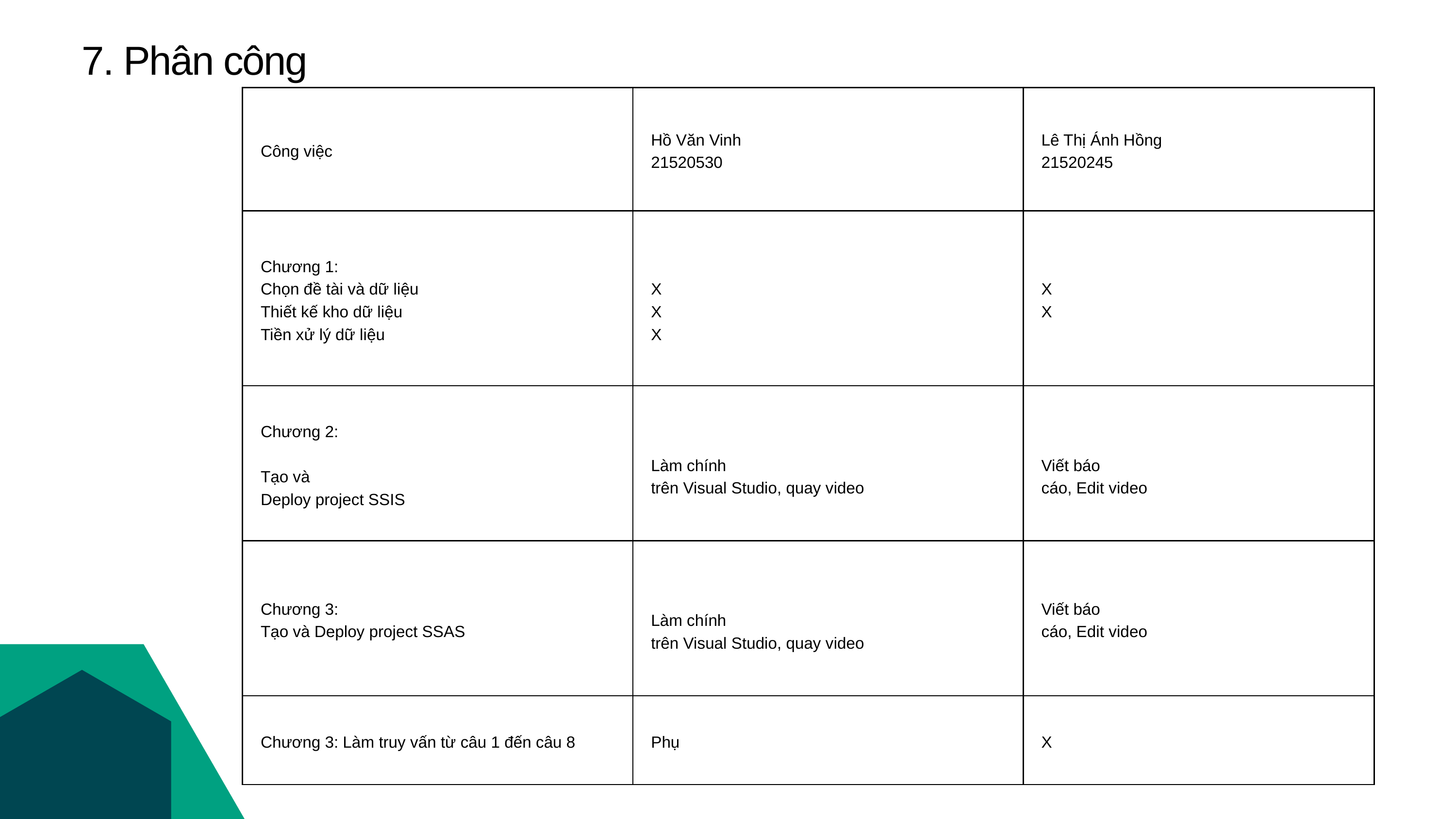

7. Phân công
| Công việc | Hồ Văn Vinh 21520530 | Lê Thị Ánh Hồng 21520245 |
| --- | --- | --- |
| Chương 1: Chọn đề tài và dữ liệu Thiết kế kho dữ liệu Tiền xử lý dữ liệu | X X X | X X |
| Chương 2: Tạo và Deploy project SSIS | Làm chính trên Visual Studio, quay video | Viết báo cáo, Edit video |
| Chương 3: Tạo và Deploy project SSAS | Làm chính trên Visual Studio, quay video | Viết báo cáo, Edit video |
| Chương 3: Làm truy vấn từ câu 1 đến câu 8 | Phụ | X |